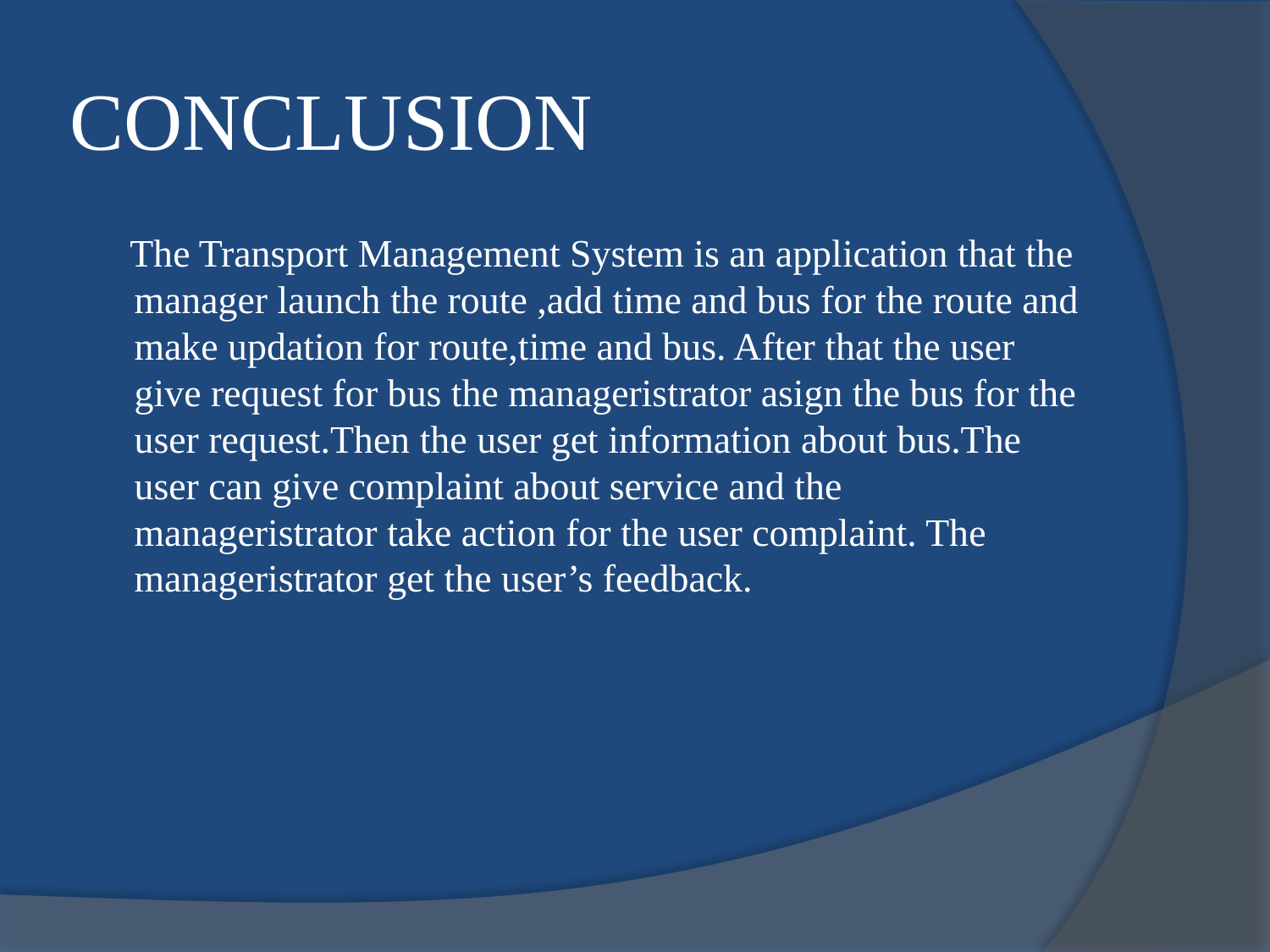

# CONCLUSION
     The Transport Management System is an application that the manager launch the route ,add time and bus for the route and make updation for route,time and bus. After that the user give request for bus the manageristrator asign the bus for the user request.Then the user get information about bus.The user can give complaint about service and the manageristrator take action for the user complaint. The manageristrator get the user’s feedback.